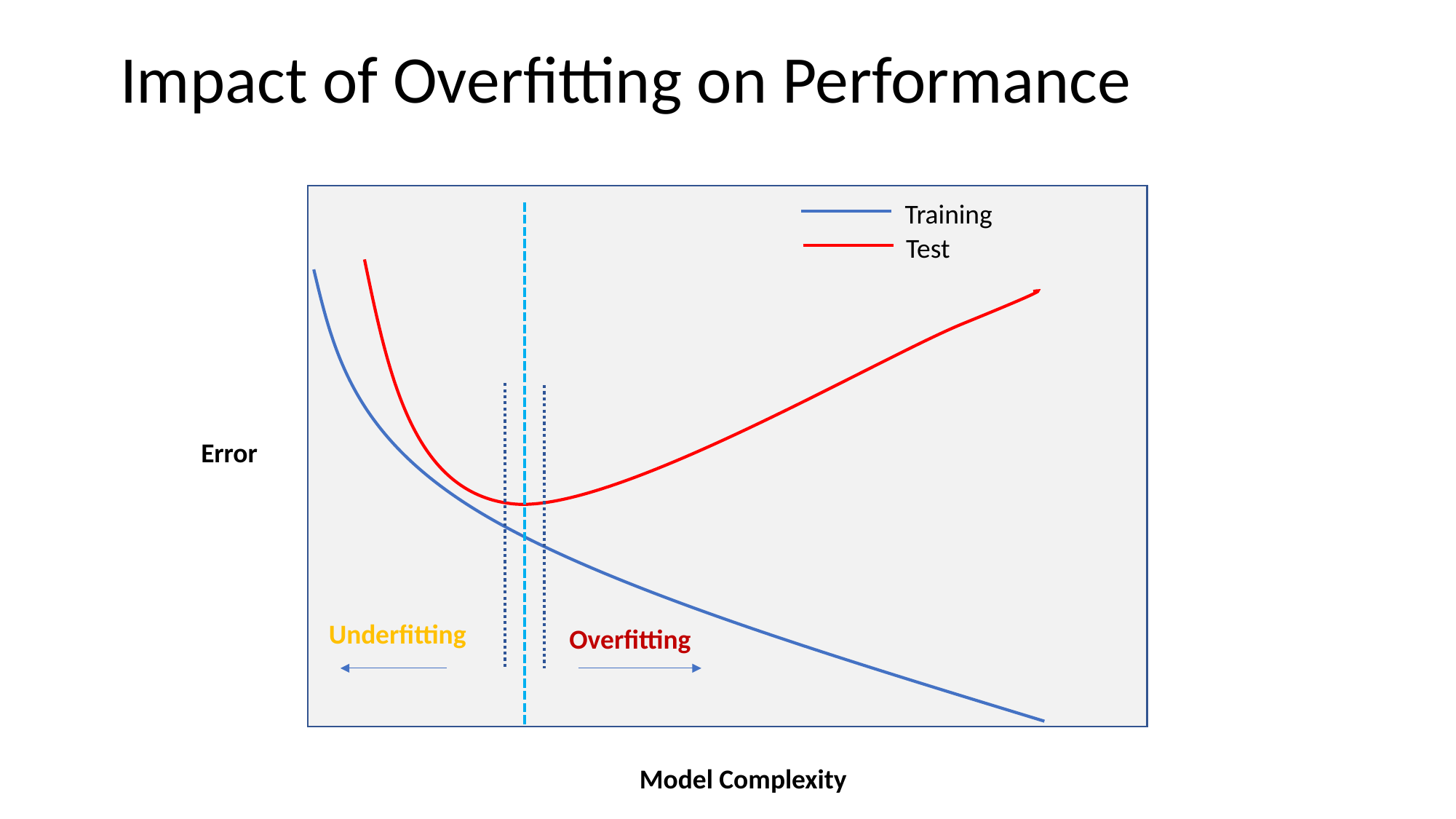

# Impact of Overfitting on Performance

Training
Test

Error
Underfitting
Overfitting
Model Complexity